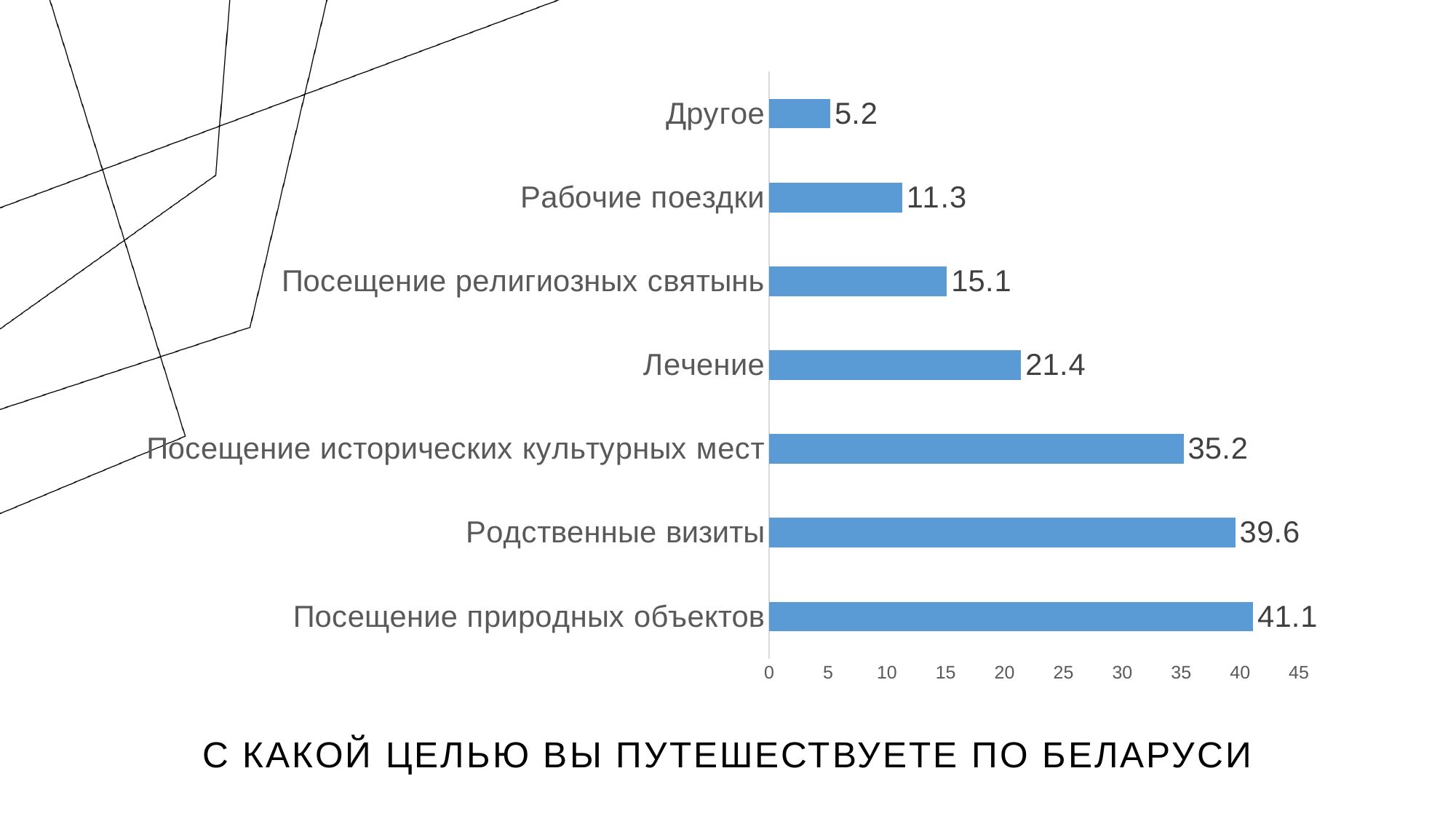

### Chart

| Category | Ряд 1 |
|---|---|
| Посещение природных объектов | 41.1 |
| Родственные визиты | 39.6 |
| Посещение исторических культурных мест | 35.2 |
| Лечение | 21.4 |
| Посещение религиозных святынь | 15.1 |
| Рабочие поездки | 11.3 |
| Другое | 5.2 |
# С какой целью вы путешествуете по Беларуси